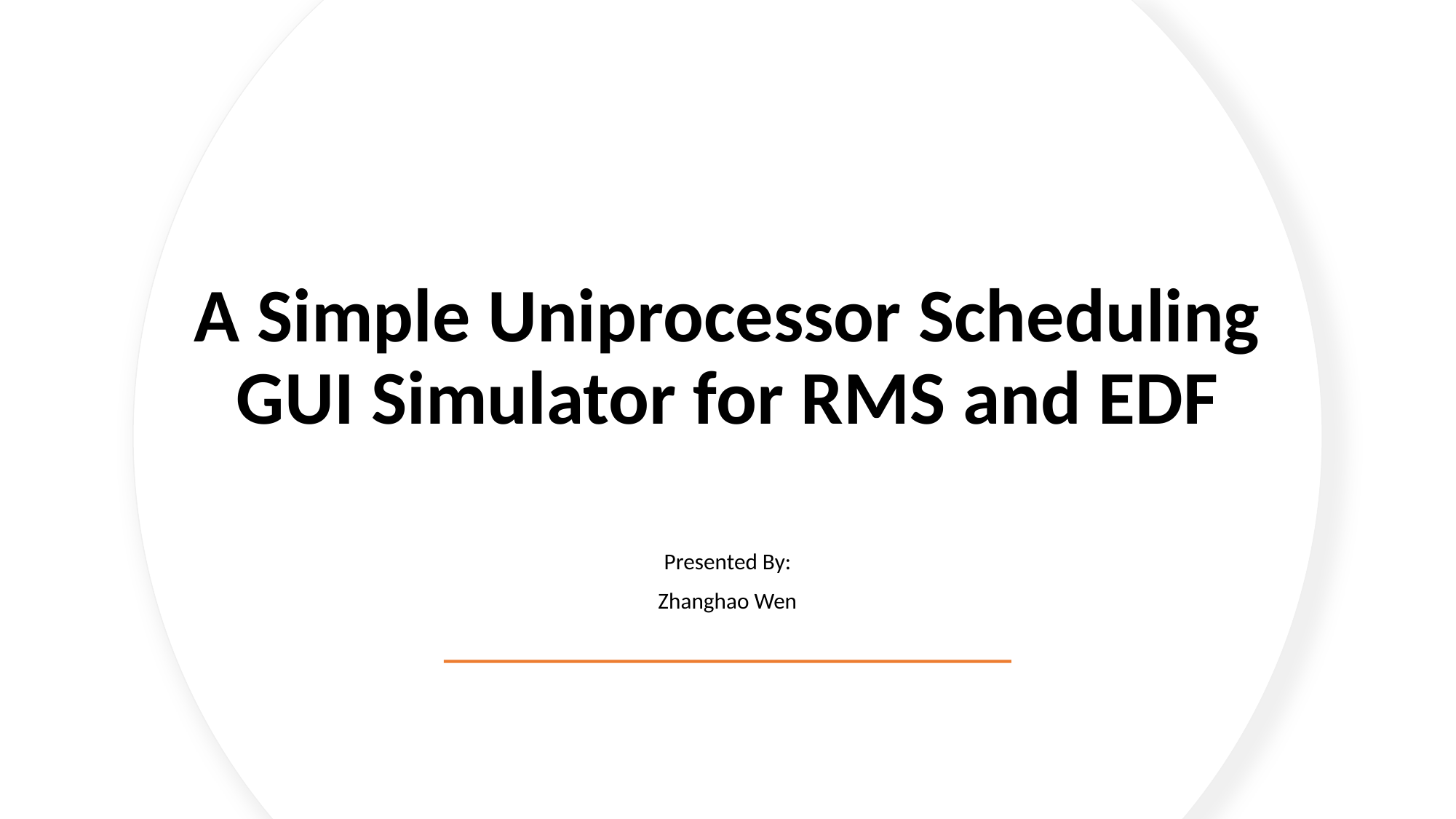

# A Simple Uniprocessor Scheduling GUI Simulator for RMS and EDF
Presented By:
Zhanghao Wen